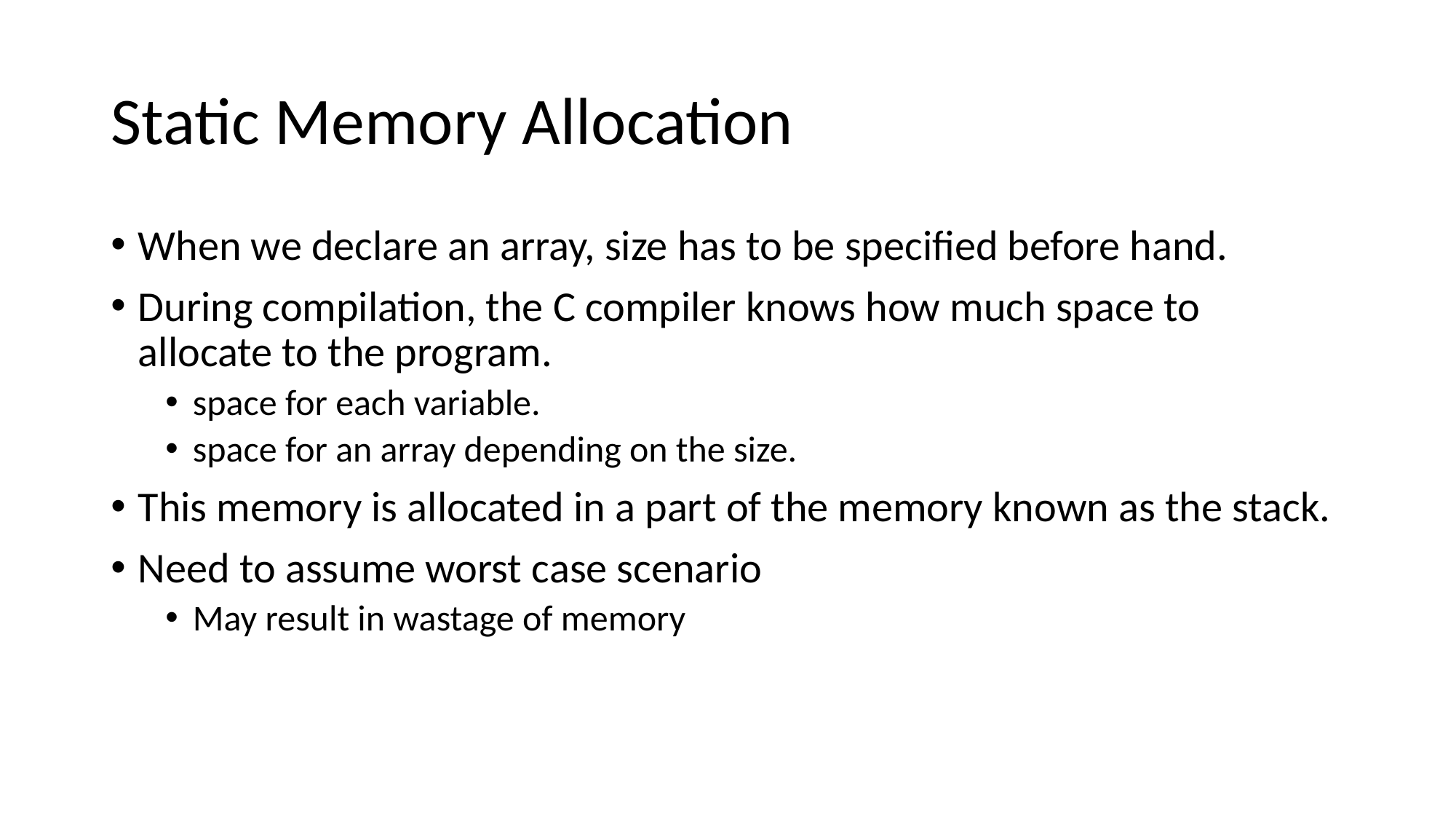

# Static Memory Allocation
When we declare an array, size has to be specified before hand.
During compilation, the C compiler knows how much space to allocate to the program.
space for each variable.
space for an array depending on the size.
This memory is allocated in a part of the memory known as the stack.
Need to assume worst case scenario
May result in wastage of memory